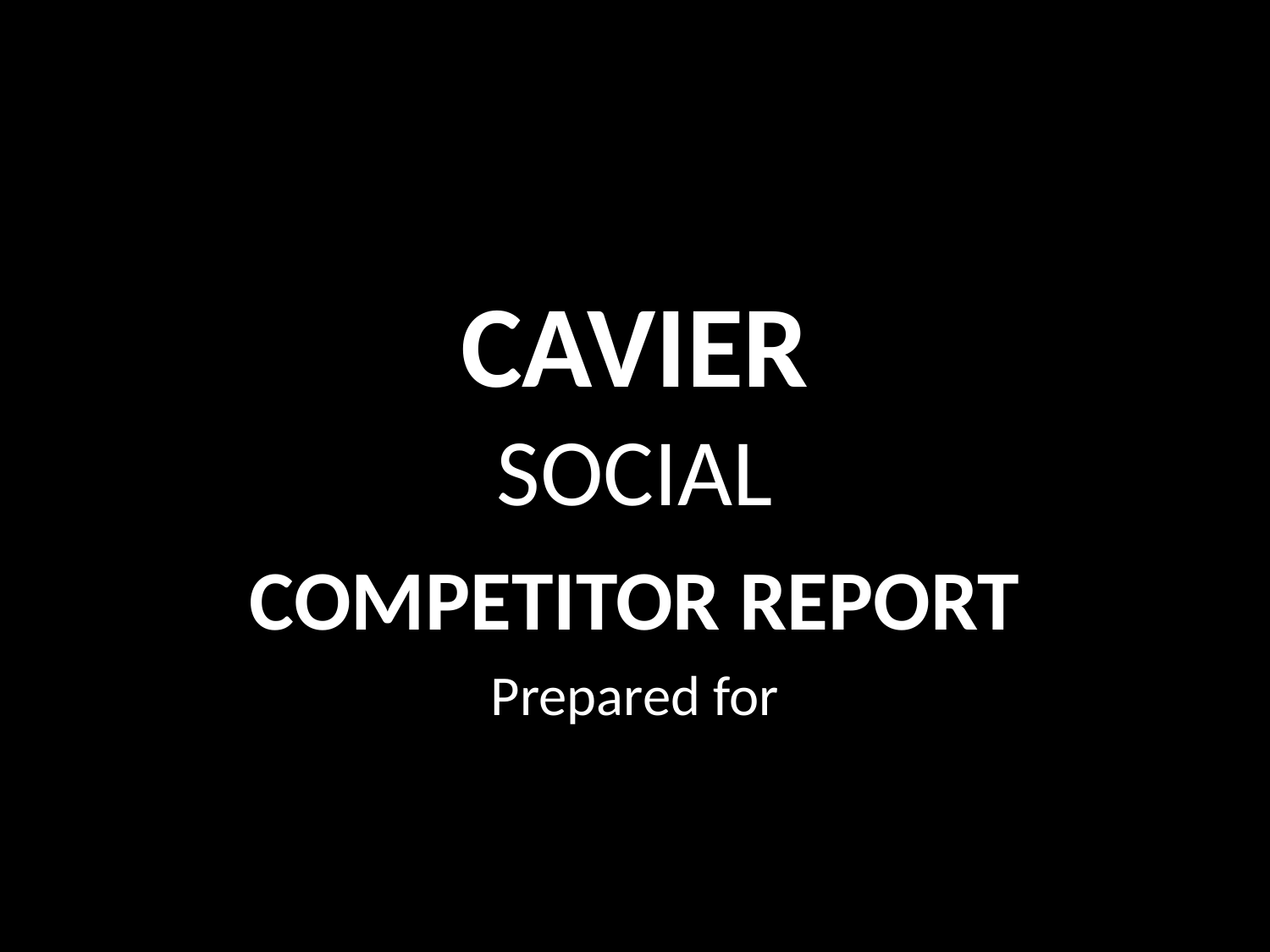

# CAVIER
SOCIAL
COMPETITOR REPORT
Prepared for